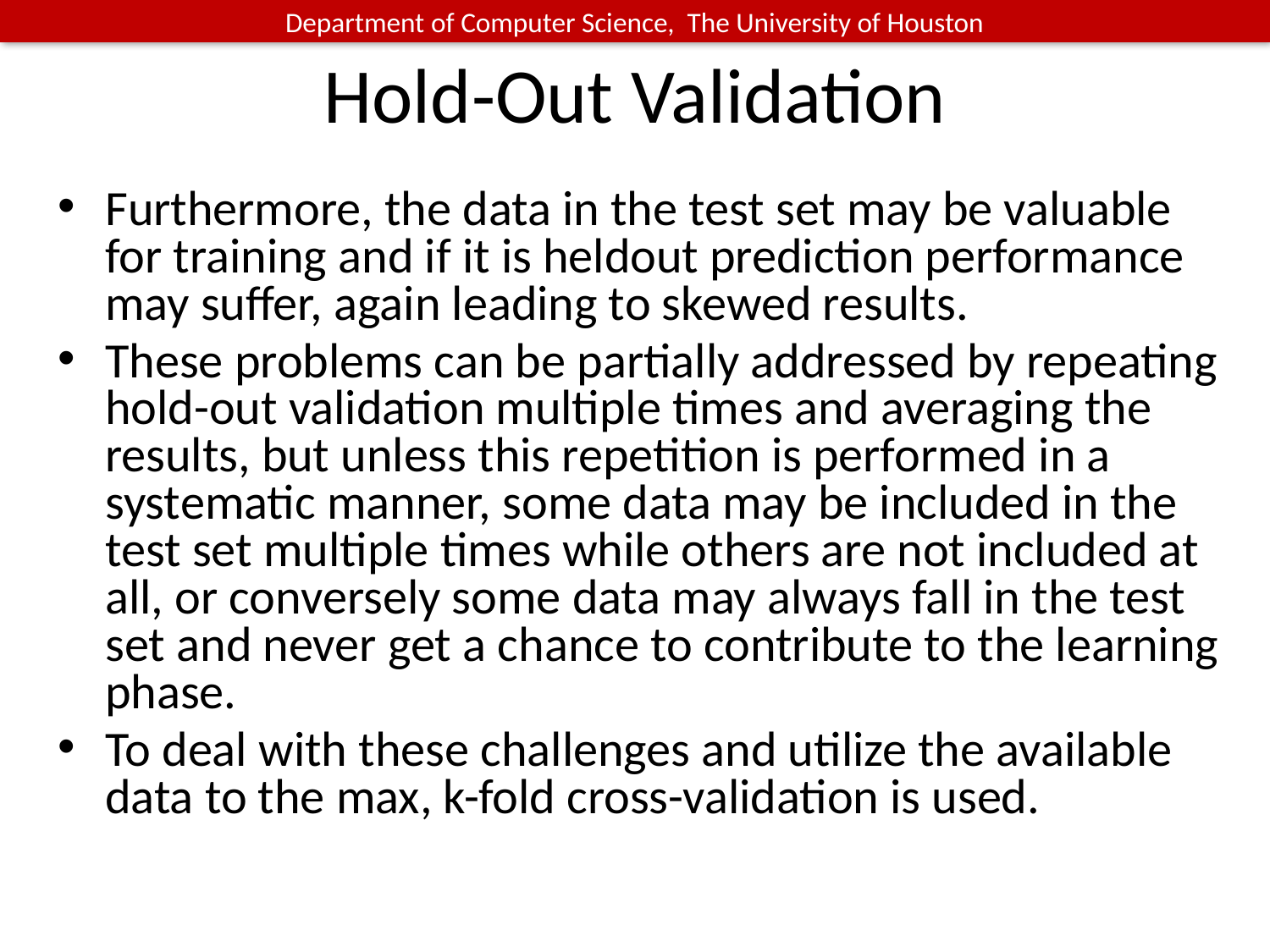

# Hold-Out Validation
Furthermore, the data in the test set may be valuable for training and if it is heldout prediction performance may suffer, again leading to skewed results.
These problems can be partially addressed by repeating hold-out validation multiple times and averaging the results, but unless this repetition is performed in a systematic manner, some data may be included in the test set multiple times while others are not included at all, or conversely some data may always fall in the test set and never get a chance to contribute to the learning phase.
To deal with these challenges and utilize the available data to the max, k-fold cross-validation is used.